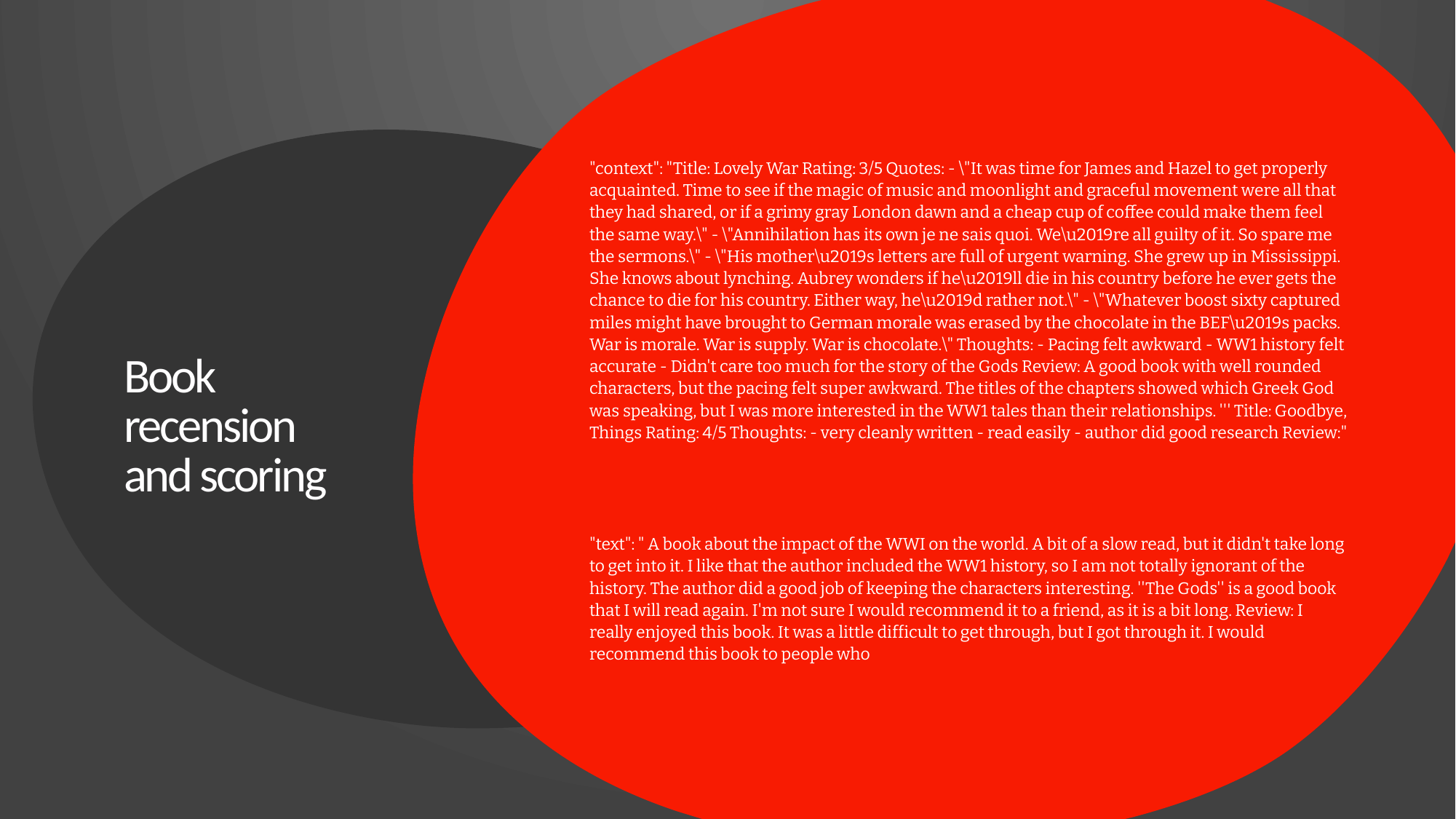

"context": "Title: Lovely War Rating: 3/5 Quotes: - \"It was time for James and Hazel to get properly acquainted. Time to see if the magic of music and moonlight and graceful movement were all that they had shared, or if a grimy gray London dawn and a cheap cup of coffee could make them feel the same way.\" - \"Annihilation has its own je ne sais quoi. We\u2019re all guilty of it. So spare me the sermons.\" - \"His mother\u2019s letters are full of urgent warning. She grew up in Mississippi. She knows about lynching. Aubrey wonders if he\u2019ll die in his country before he ever gets the chance to die for his country. Either way, he\u2019d rather not.\" - \"Whatever boost sixty captured miles might have brought to German morale was erased by the chocolate in the BEF\u2019s packs. War is morale. War is supply. War is chocolate.\" Thoughts: - Pacing felt awkward - WW1 history felt accurate - Didn't care too much for the story of the Gods Review: A good book with well rounded characters, but the pacing felt super awkward. The titles of the chapters showed which Greek God was speaking, but I was more interested in the WW1 tales than their relationships. ''' Title: Goodbye, Things Rating: 4/5 Thoughts: - very cleanly written - read easily - author did good research Review:"

"text": " A book about the impact of the WWI on the world. A bit of a slow read, but it didn't take long to get into it. I like that the author included the WW1 history, so I am not totally ignorant of the history. The author did a good job of keeping the characters interesting. ''The Gods'' is a good book that I will read again. I'm not sure I would recommend it to a friend, as it is a bit long. Review: I really enjoyed this book. It was a little difficult to get through, but I got through it. I would recommend this book to people who
# Book recension and scoring